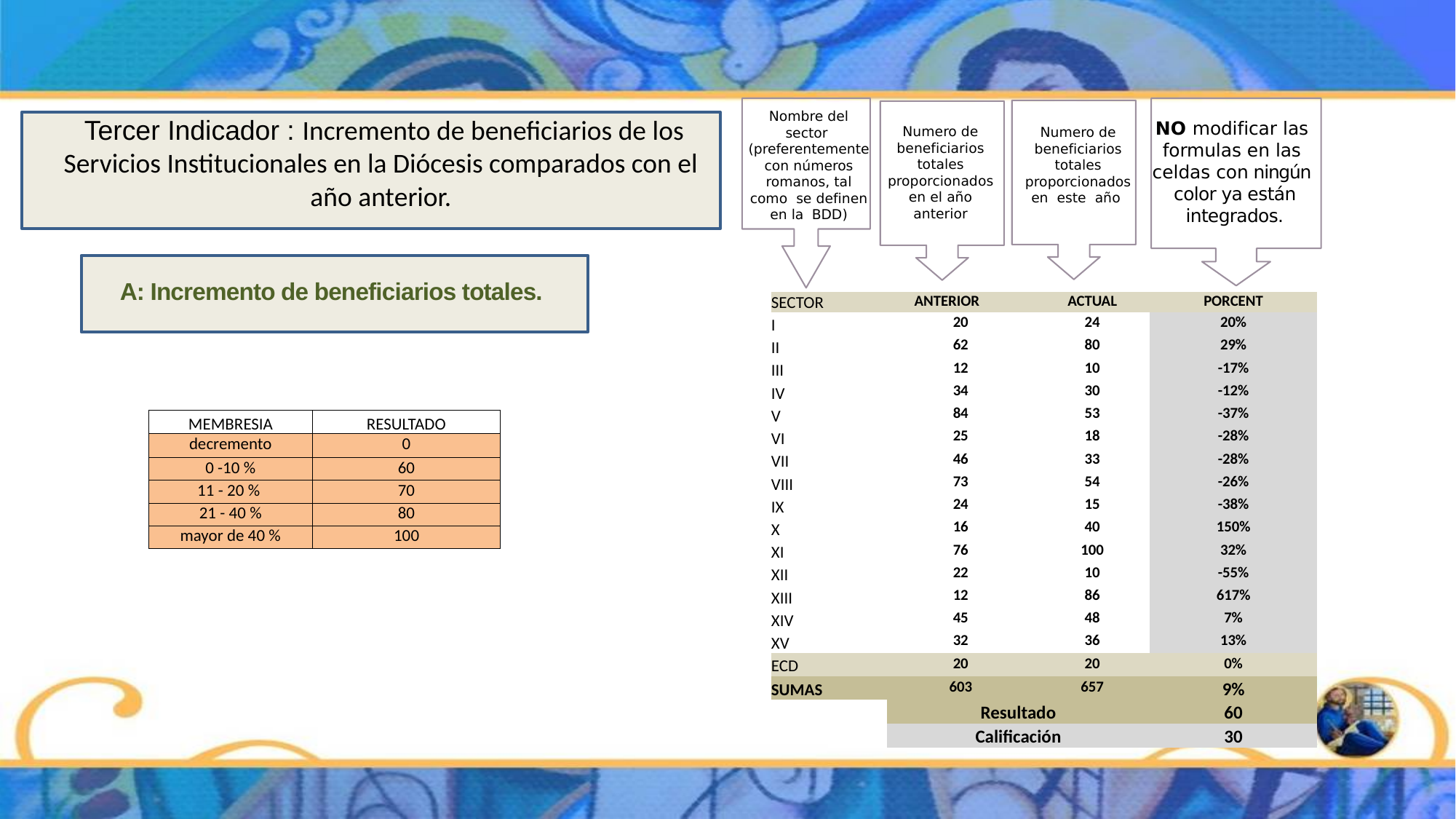

Nombre del sector  (preferentemente  con números  romanos, tal como  se definen en la  BDD)
# Tercer Indicador : Incremento de beneficiarios de los Servicios Institucionales en la Diócesis comparados con el año anterior.

NO modificar las  formulas en las  celdas con ningún  color ya están integrados.
Numero de beneficiarios totales proporcionados en el año anterior
Numero de beneficiarios totales proporcionados en  este  año

A: Incremento de beneficiarios totales.
| SECTOR | ANTERIOR | ACTUAL | PORCENT |
| --- | --- | --- | --- |
| I | 20 | 24 | 20% |
| II | 62 | 80 | 29% |
| III | 12 | 10 | -17% |
| IV | 34 | 30 | -12% |
| V | 84 | 53 | -37% |
| VI | 25 | 18 | -28% |
| VII | 46 | 33 | -28% |
| VIII | 73 | 54 | -26% |
| IX | 24 | 15 | -38% |
| X | 16 | 40 | 150% |
| XI | 76 | 100 | 32% |
| XII | 22 | 10 | -55% |
| XIII | 12 | 86 | 617% |
| XIV | 45 | 48 | 7% |
| XV | 32 | 36 | 13% |
| ECD | 20 | 20 | 0% |
| SUMAS | 603 | 657 | 9% |
|  | Resultado |  | 60 |
|  | Calificación |  | 30 |
| MEMBRESIA | RESULTADO |
| --- | --- |
| decremento | 0 |
| 0 -10 % | 60 |
| 11 - 20 % | 70 |
| 21 - 40 % | 80 |
| mayor de 40 % | 100 |